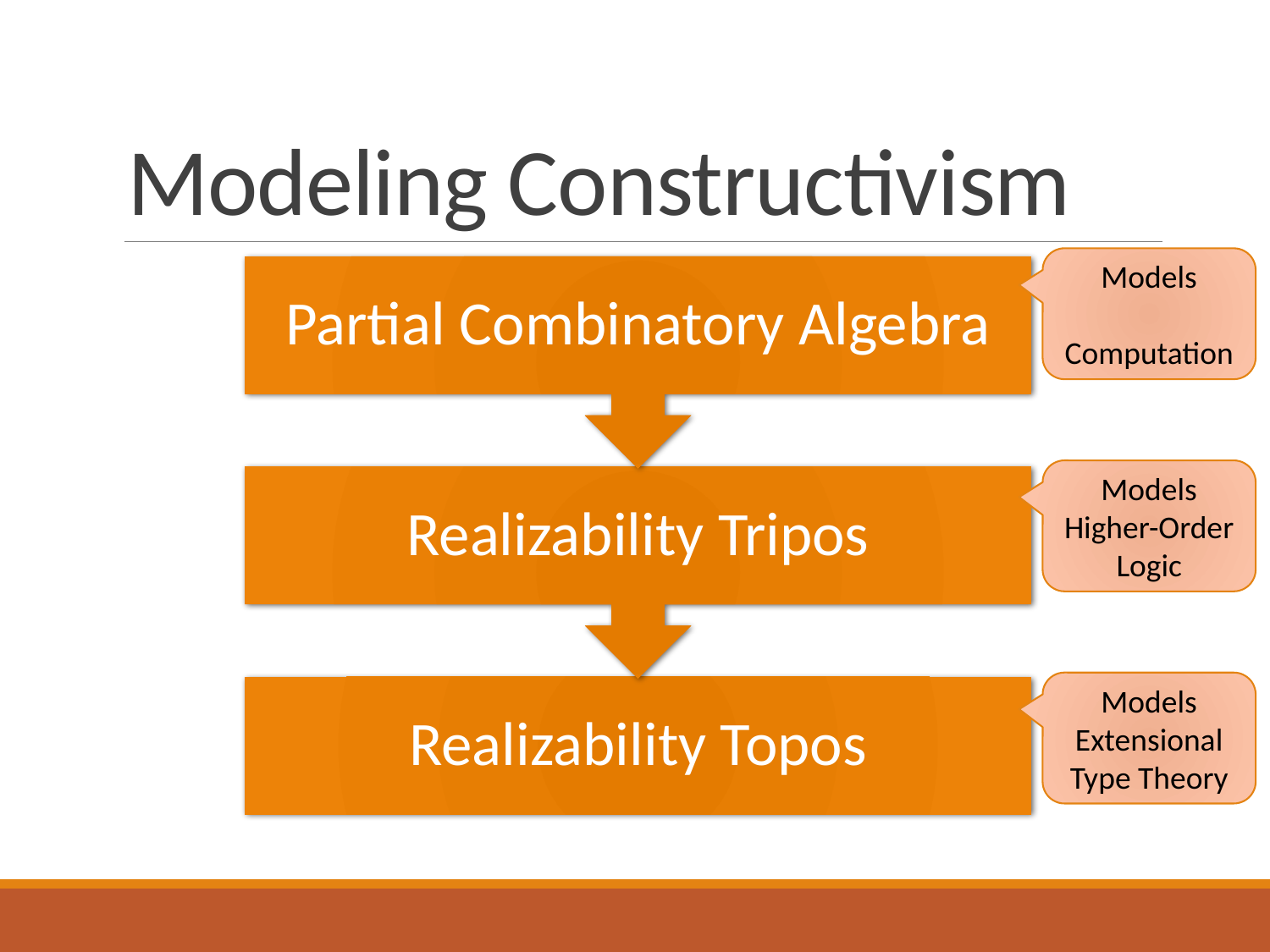

# Modeling Constructivism
Models

Computation
Partial Combinatory Algebra
Models Higher-Order Logic
Realizability Tripos
Models Extensional Type Theory
Realizability Topos